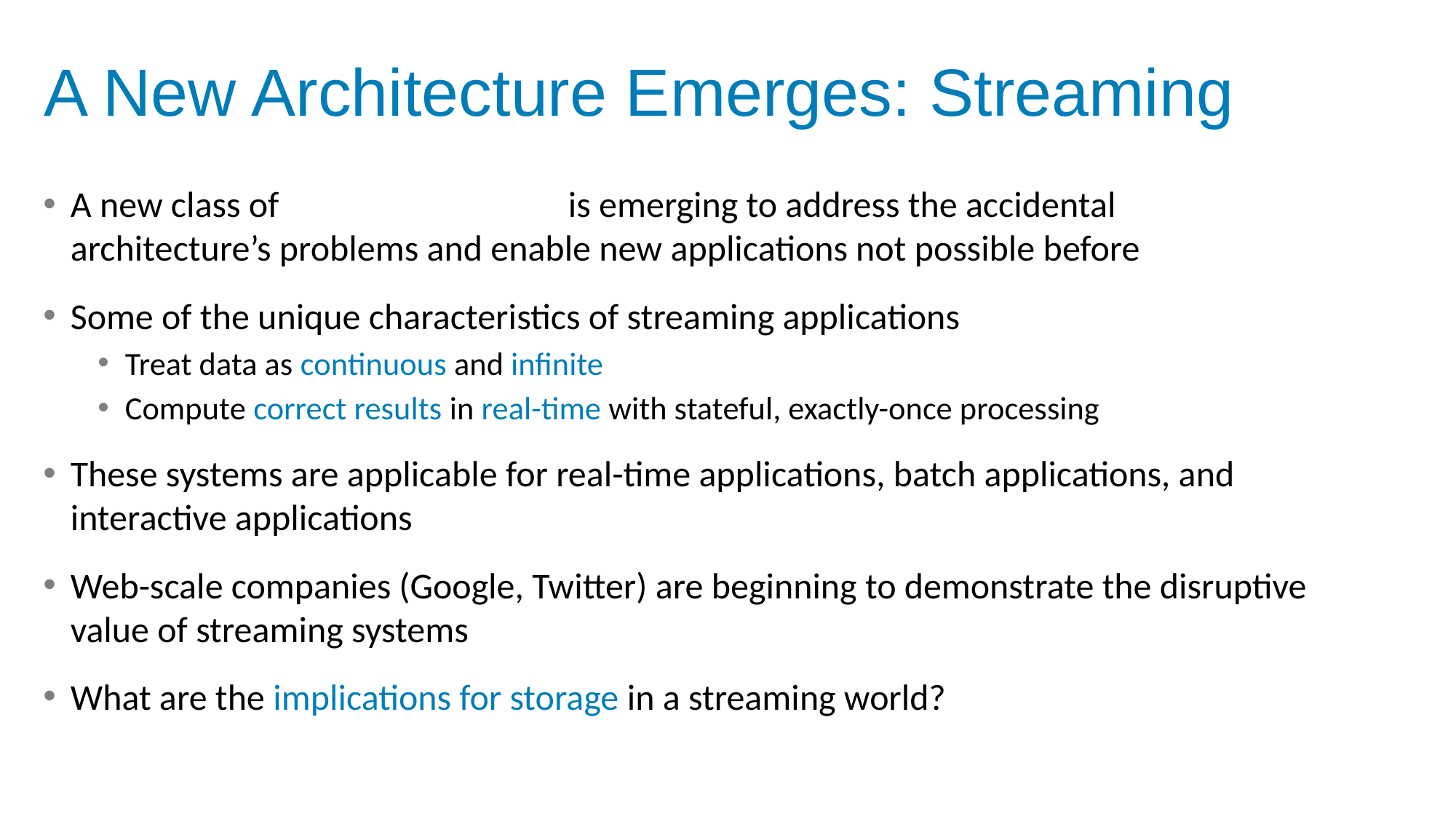

# A New Architecture Emerges: Streaming
A new class of streaming systems is emerging to address the accidental architecture’s problems and enable new applications not possible before
Some of the unique characteristics of streaming applications
Treat data as continuous and infinite
Compute correct results in real-time with stateful, exactly-once processing
These systems are applicable for real-time applications, batch applications, and interactive applications
Web-scale companies (Google, Twitter) are beginning to demonstrate the disruptive value of streaming systems
What are the implications for storage in a streaming world?